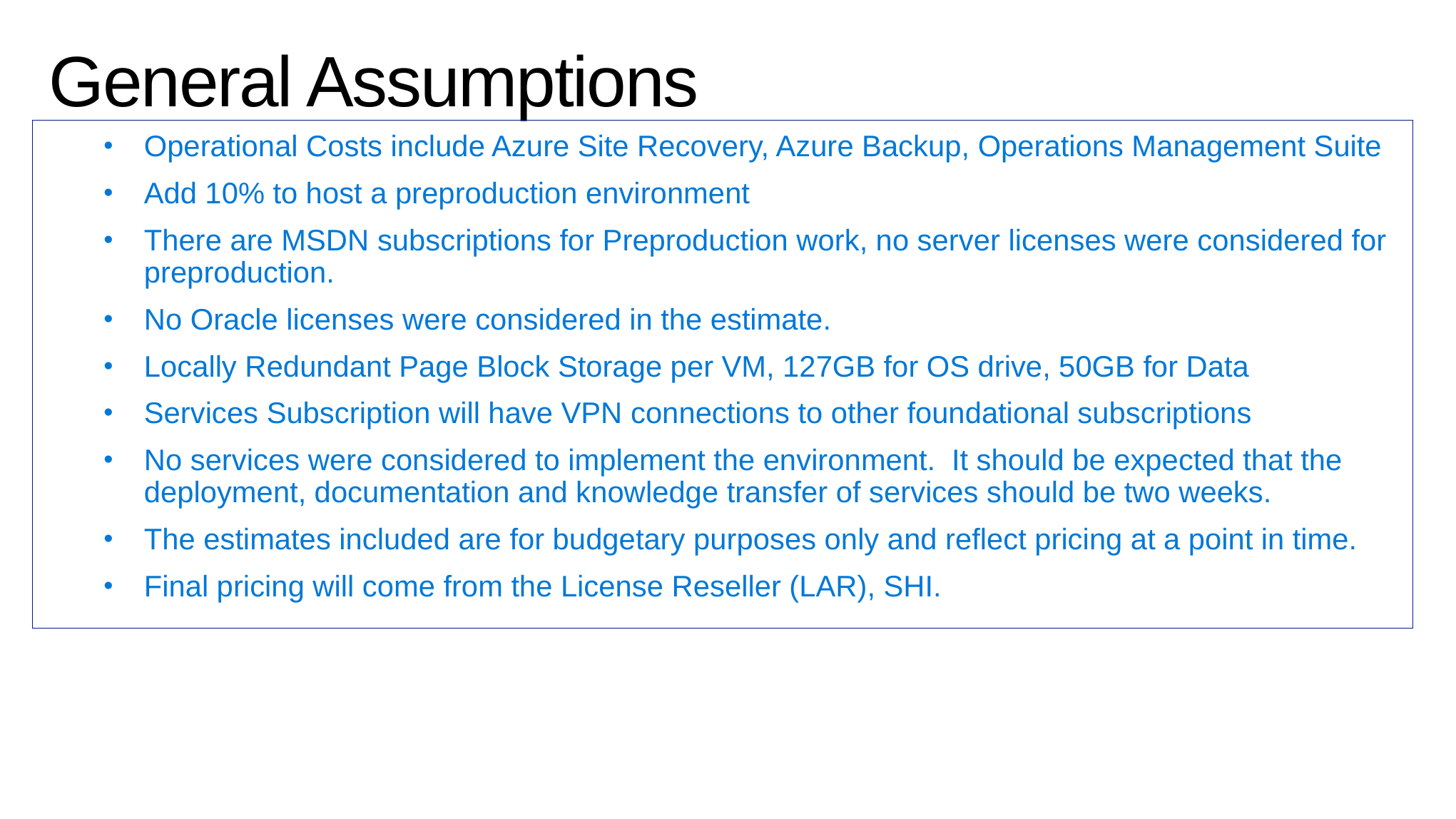

# General Assumptions
Operational Costs include Azure Site Recovery, Azure Backup, Operations Management Suite
Add 10% to host a preproduction environment
There are MSDN subscriptions for Preproduction work, no server licenses were considered for preproduction.
No Oracle licenses were considered in the estimate.
Locally Redundant Page Block Storage per VM, 127GB for OS drive, 50GB for Data
Services Subscription will have VPN connections to other foundational subscriptions
No services were considered to implement the environment.  It should be expected that the deployment, documentation and knowledge transfer of services should be two weeks.
The estimates included are for budgetary purposes only and reflect pricing at a point in time.
Final pricing will come from the License Reseller (LAR), SHI.